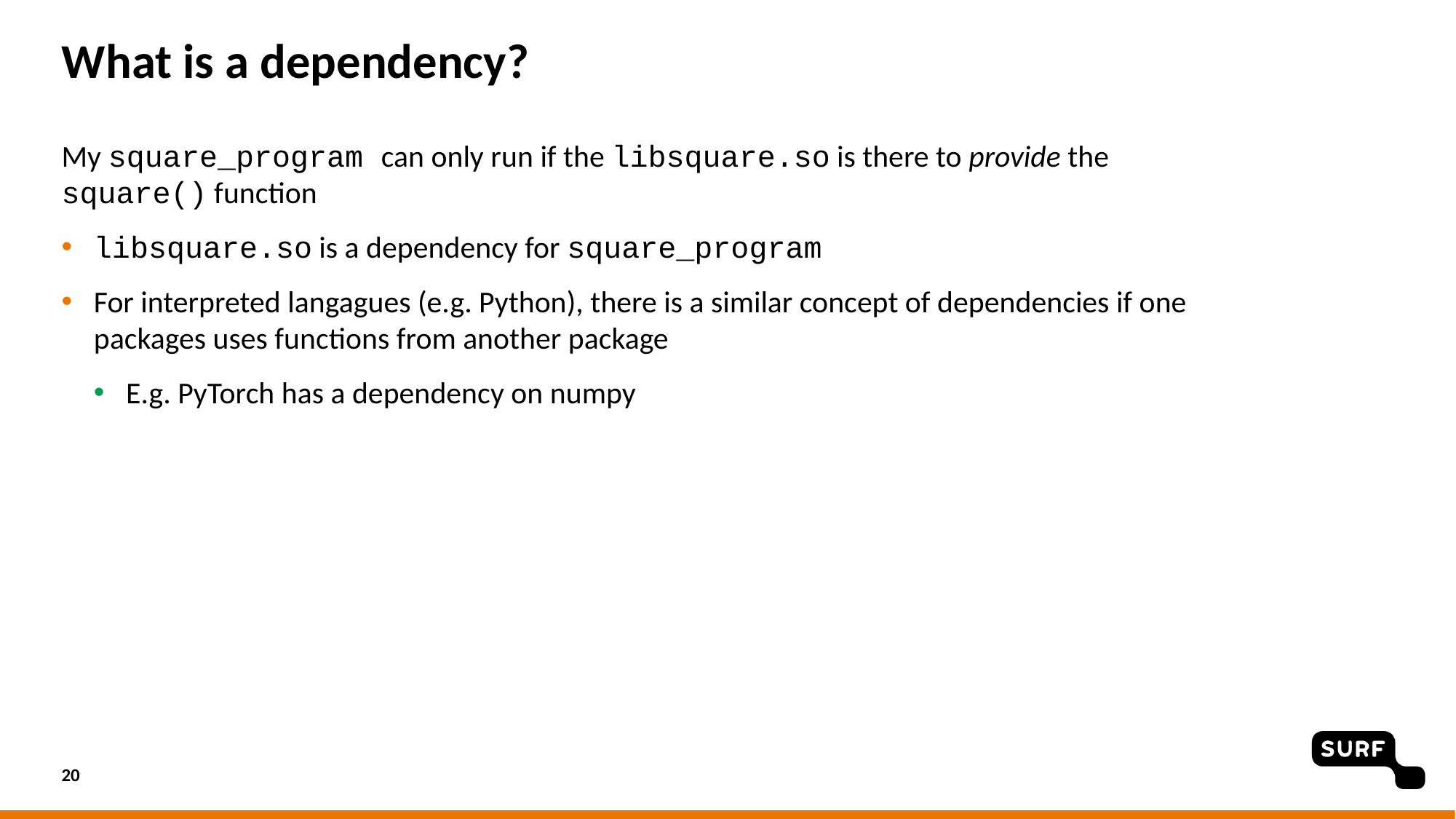

# What is a dependency?
My square_program can only run if the libsquare.so is there to provide the square() function
libsquare.so is a dependency for square_program
For interpreted langagues (e.g. Python), there is a similar concept of dependencies if one packages uses functions from another package
E.g. PyTorch has a dependency on numpy

20